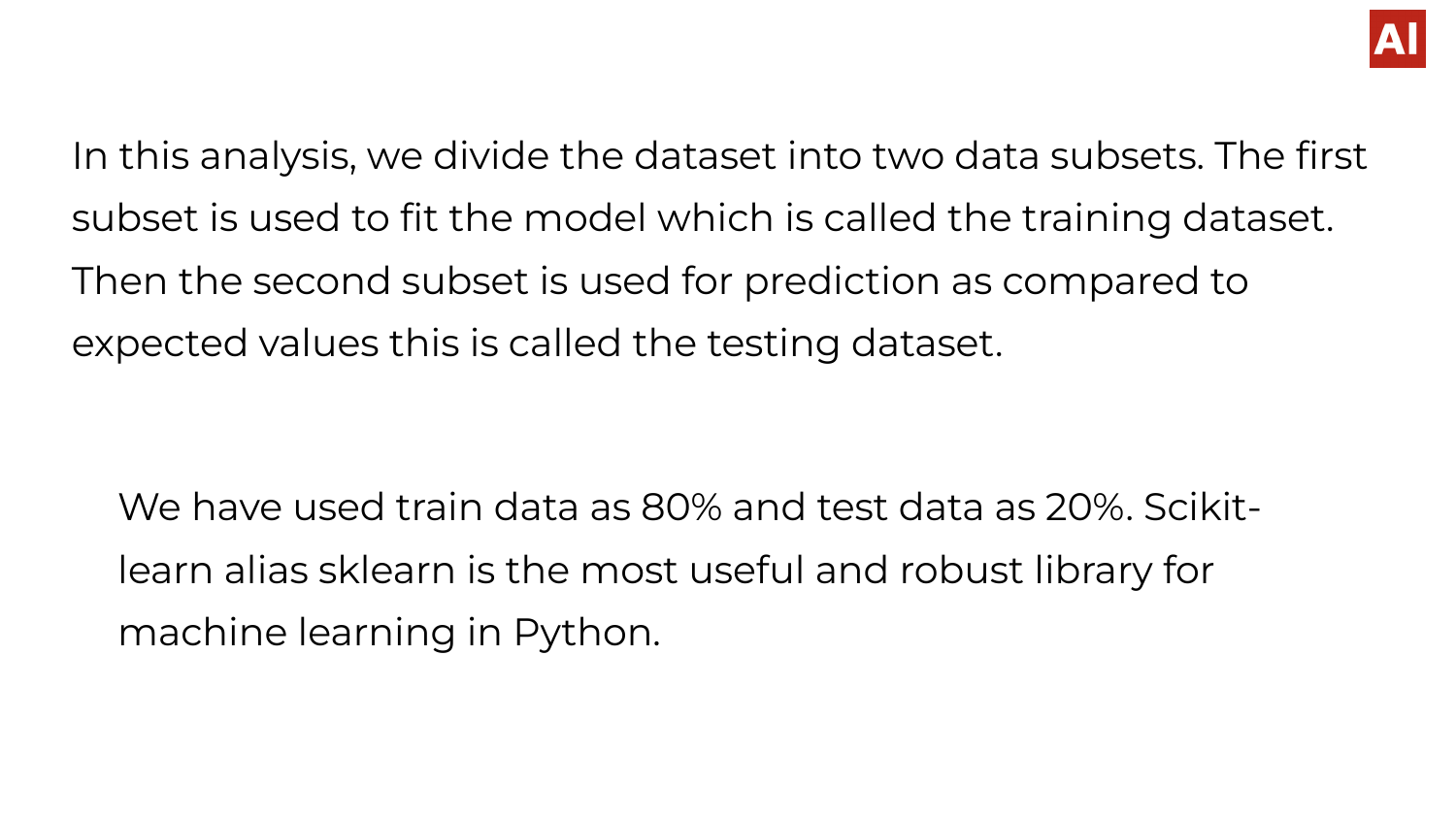

In this analysis, we divide the dataset into two data subsets. The first subset is used to fit the model which is called the training dataset. Then the second subset is used for prediction as compared to expected values this is called the testing dataset.
#

We have used train data as 80% and test data as 20%. Scikit-learn alias sklearn is the most useful and robust library for machine learning in Python.